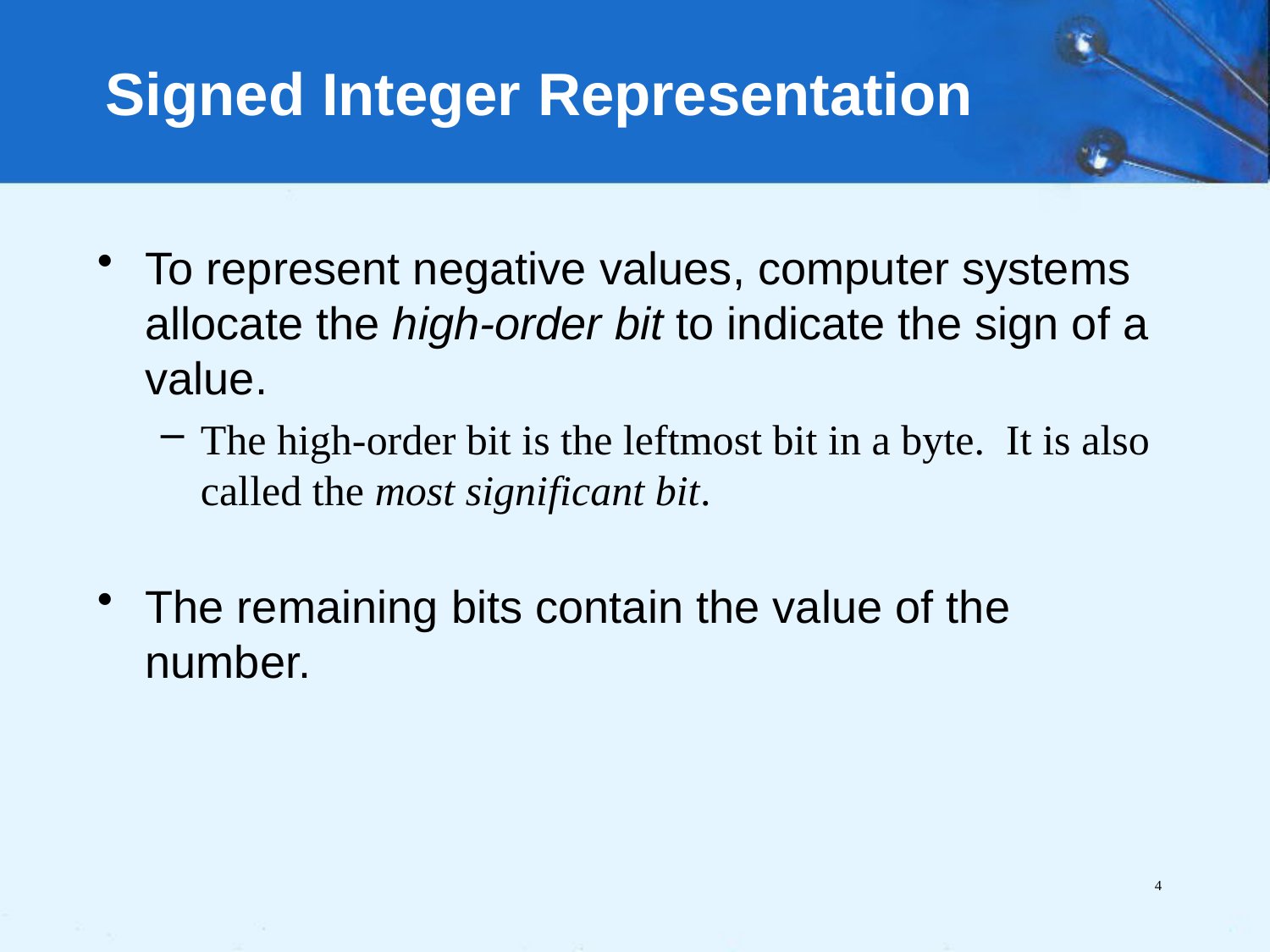

# Signed Integer Representation
To represent negative values, computer systems allocate the high-order bit to indicate the sign of a value.
The high-order bit is the leftmost bit in a byte.  It is also called the most significant bit.

The remaining bits contain the value of the number.
4